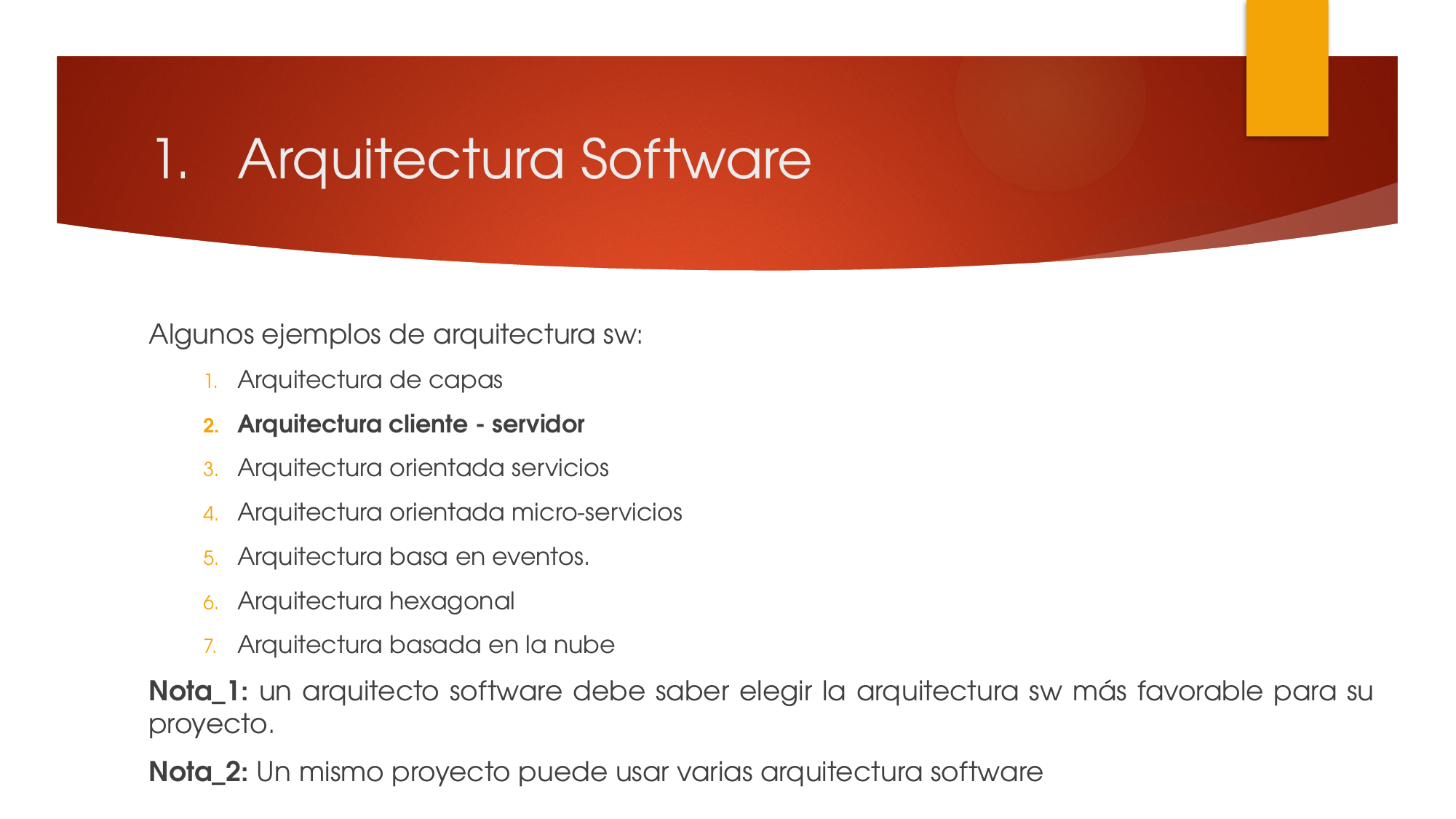

# Arquitectura Software
Algunos ejemplos de arquitectura sw:
Arquitectura de capas
Arquitectura cliente - servidor
Arquitectura orientada servicios
Arquitectura orientada micro-servicios
Arquitectura basa en eventos.
Arquitectura hexagonal
Arquitectura basada en la nube
Nota_1: un arquitecto software debe saber elegir la arquitectura sw más favorable para su proyecto.
Nota_2: Un mismo proyecto puede usar varias arquitectura software